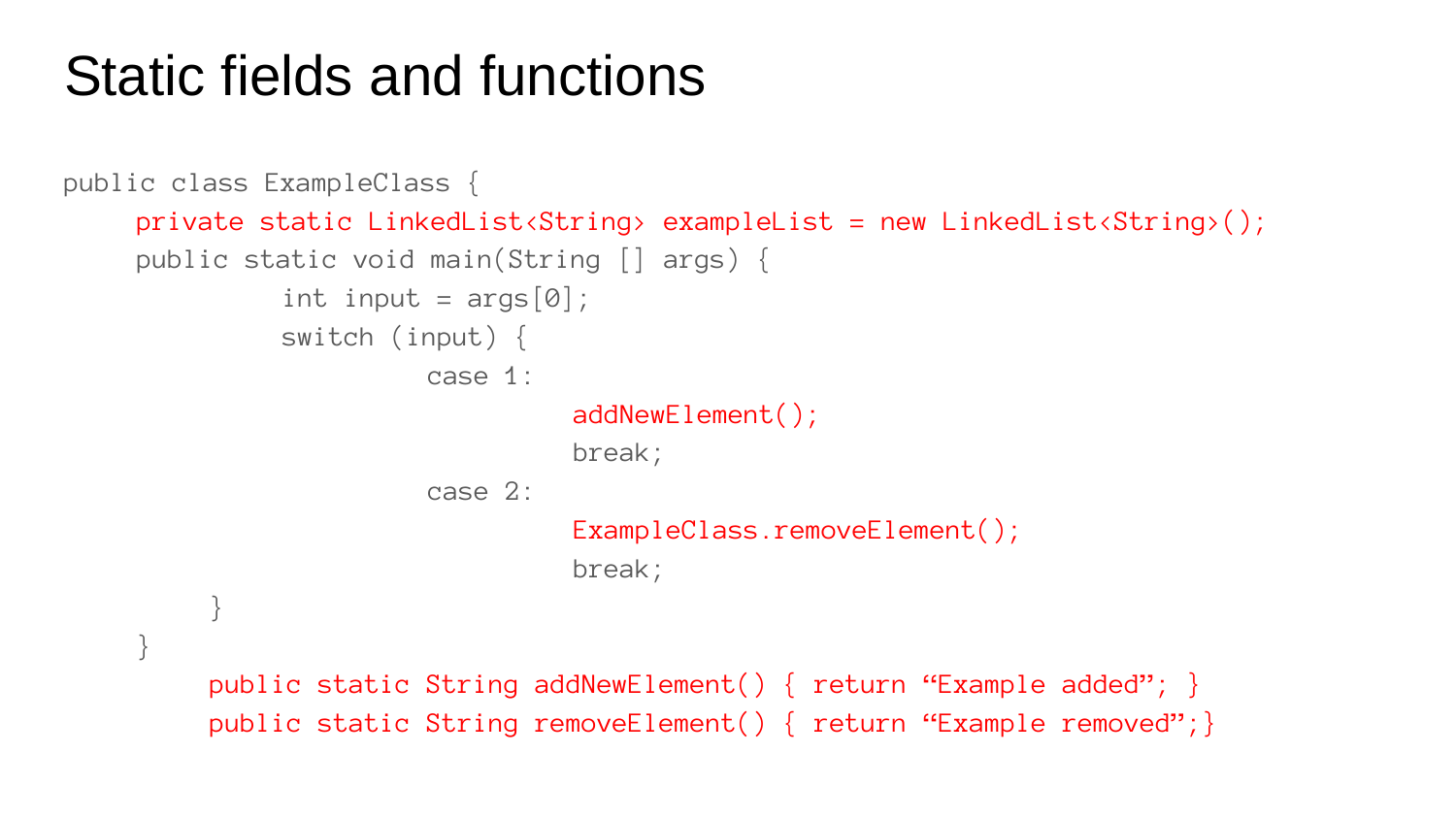

# Static fields and functions
public class ExampleClass {
private static LinkedList<String> exampleList = new LinkedList<String>();
public static void main(String [] args) {
	int input = args[0];
	switch (input) {
		case 1:
			addNewElement();
			break;
		case 2:
			ExampleClass.removeElement();
			break;
}
}
	public static String addNewElement() { return “Example added”; }
	public static String removeElement() { return “Example removed”;}